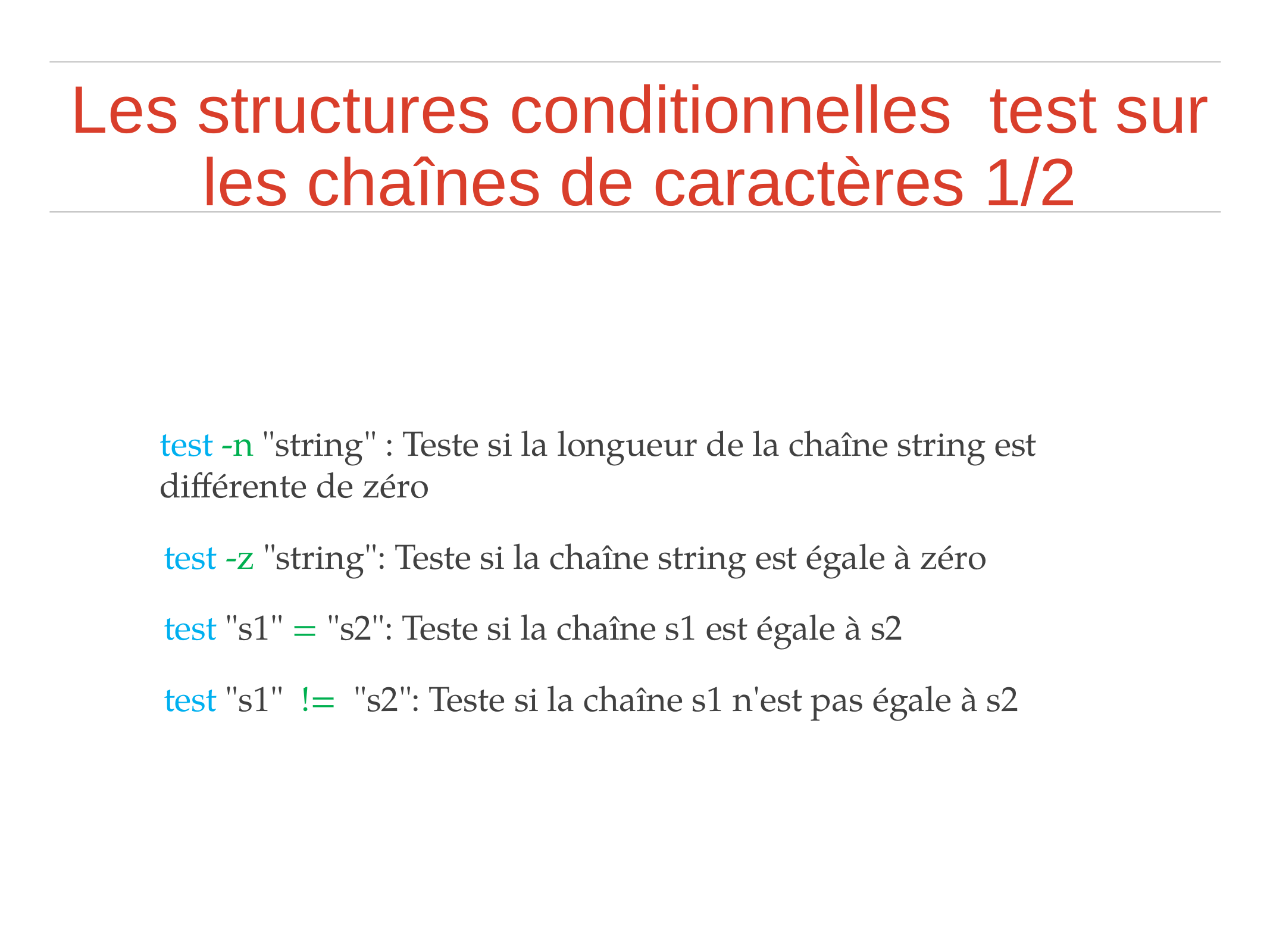

# Les structures conditionnelles  test sur les chaînes de caractères 1/2
test -n "string" : Teste si la longueur de la chaîne string est différente de zéro
test -z "string": Teste si la chaîne string est égale à zéro
test "s1" = "s2": Teste si la chaîne s1 est égale à s2
test "s1"  !=  "s2": Teste si la chaîne s1 n'est pas égale à s2